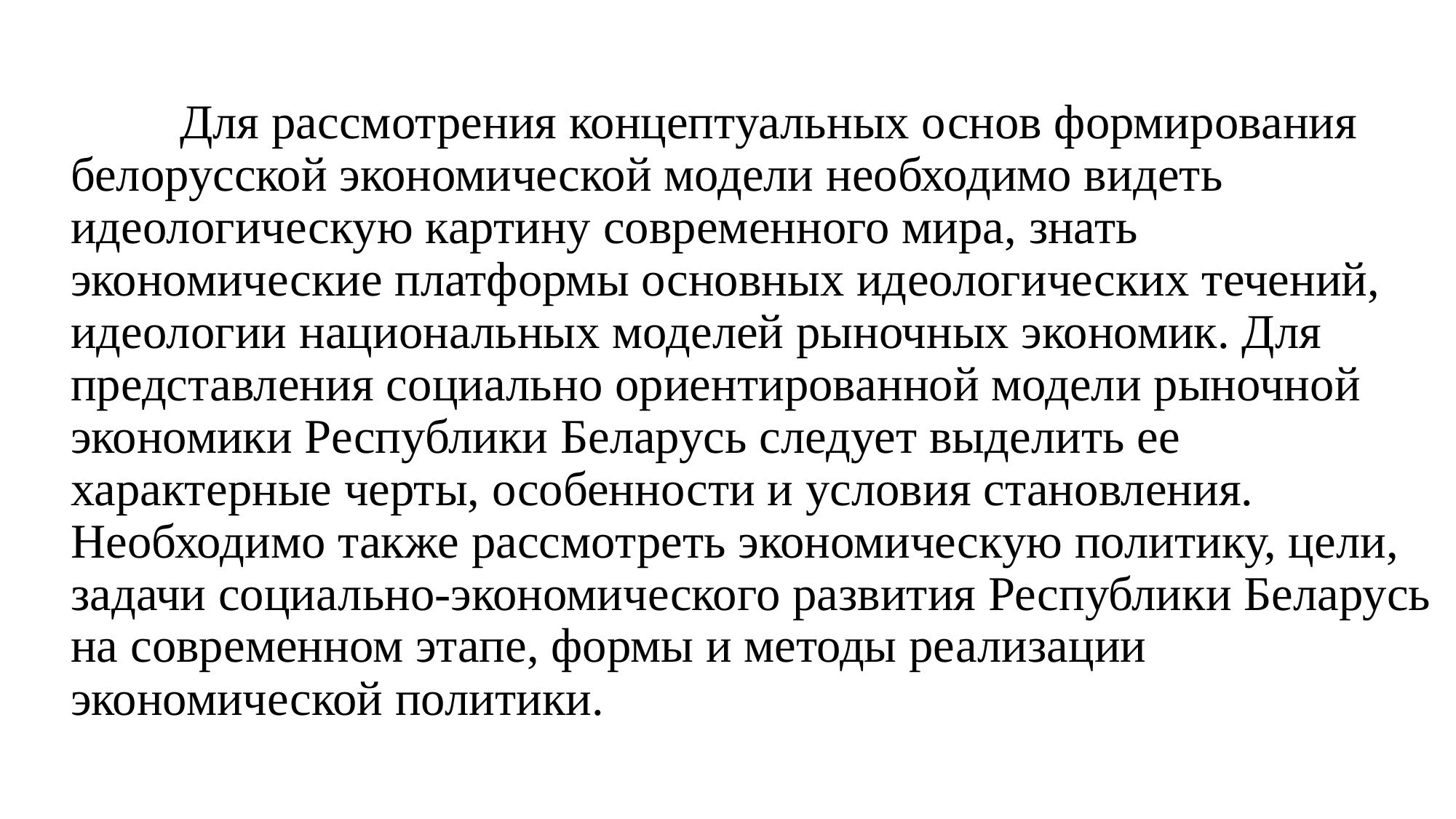

Для рассмотрения концептуальных основ формирования белорусской экономической модели необходимо видеть идеологическую картину современного мира, знать экономические платформы основных идеологических течений, идеологии национальных моделей рыночных экономик. Для представления социально ориентированной модели рыночной экономики Республики Беларусь следует выделить ее характерные черты, особенности и условия становления. Необходимо также рассмотреть экономическую политику, цели, задачи социально-экономического развития Республики Беларусь на современном этапе, формы и методы реализации экономической политики.